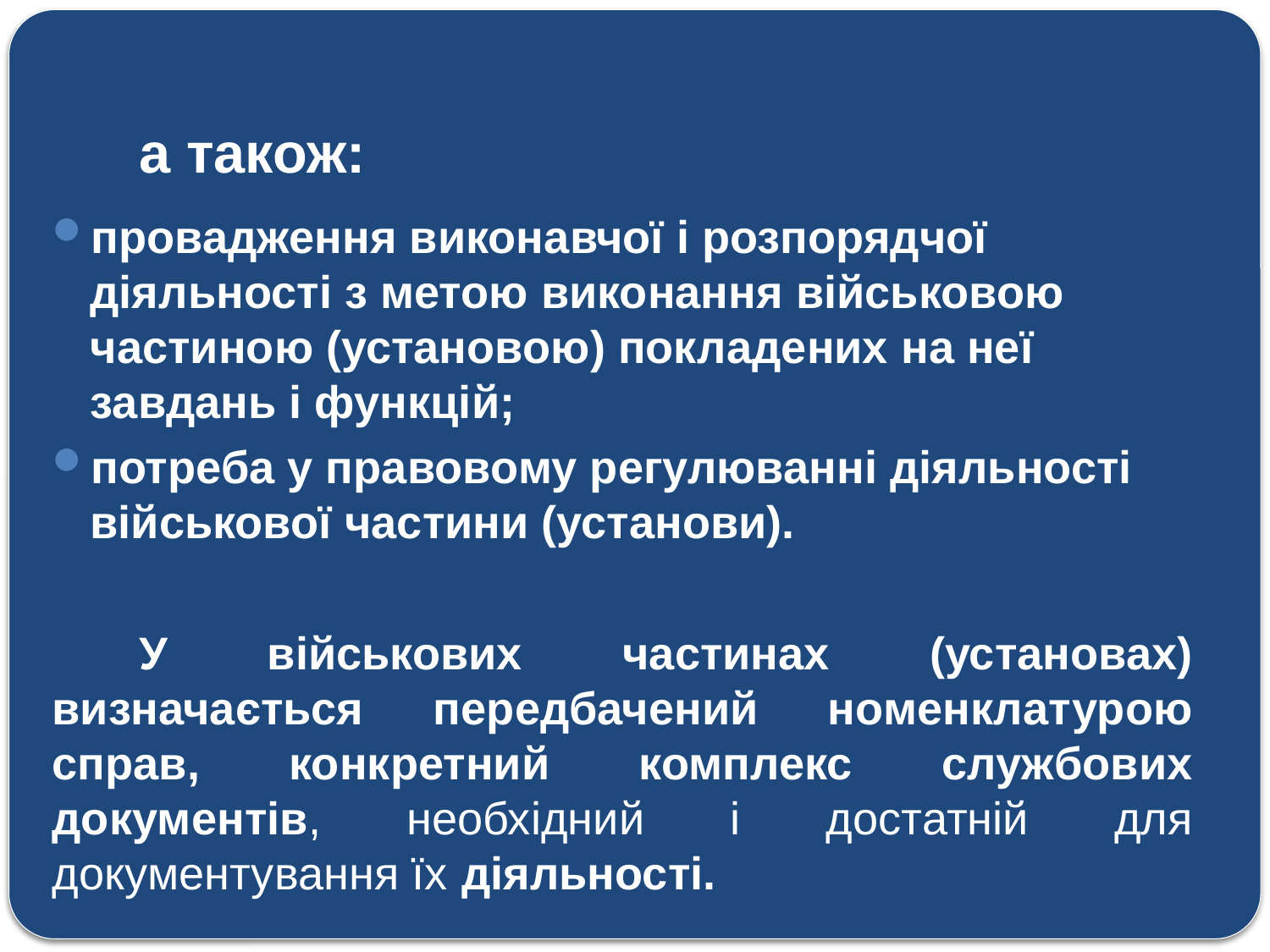

# а також:
провадження виконавчої і розпорядчої діяльності з метою виконання військовою частиною (установою) покладених на неї завдань і функцій;
потреба у правовому регулюванні діяльності військової частини (установи).

У військових частинах (установах) визначається передбачений номенклатурою справ, конкретний комплекс службових документів, необхідний і достатній для документування їх діяльності.